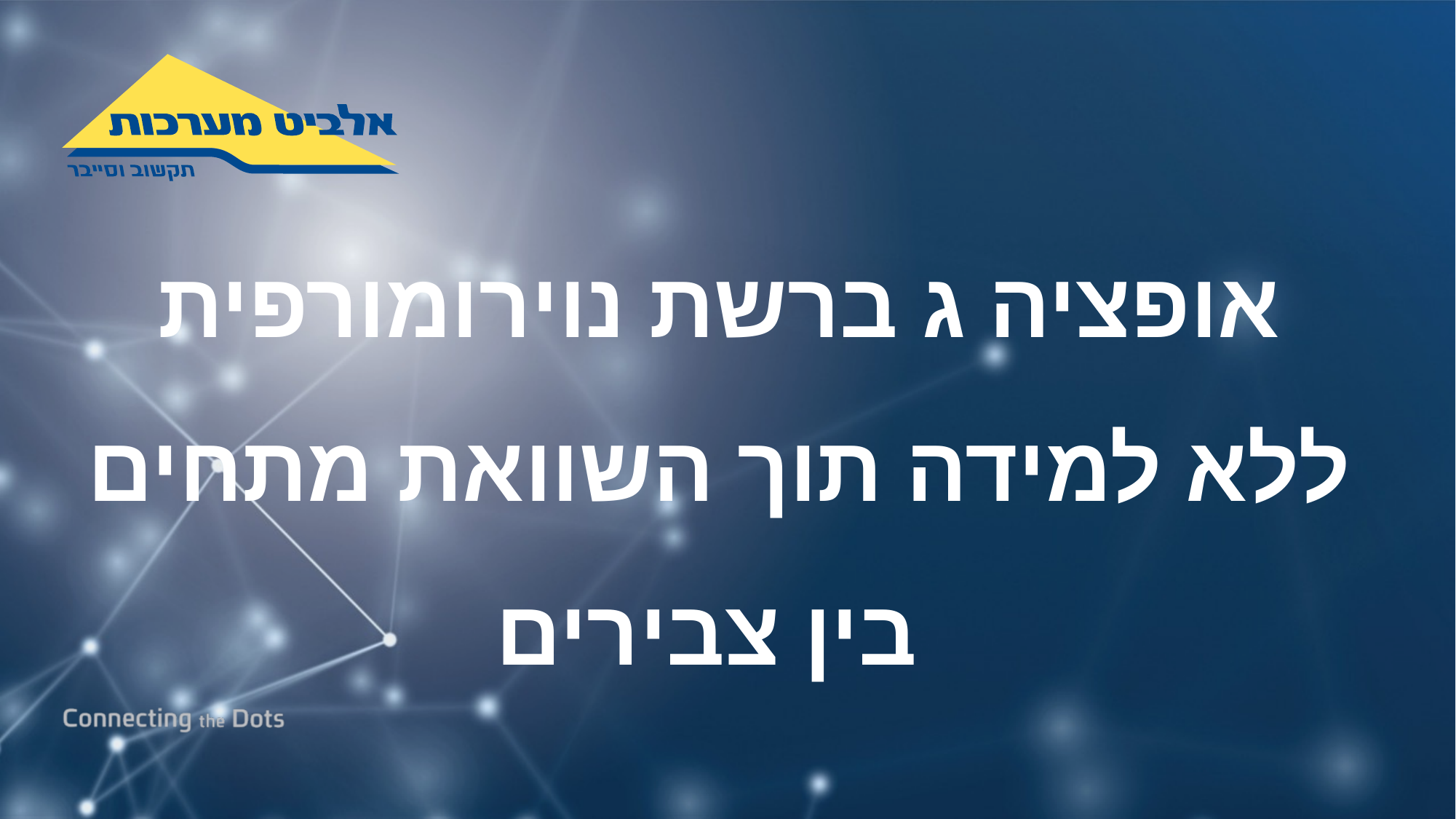

# אופציה ג ברשת נוירומורפית
ללא למידה תוך השוואת מתחים בין צבירים